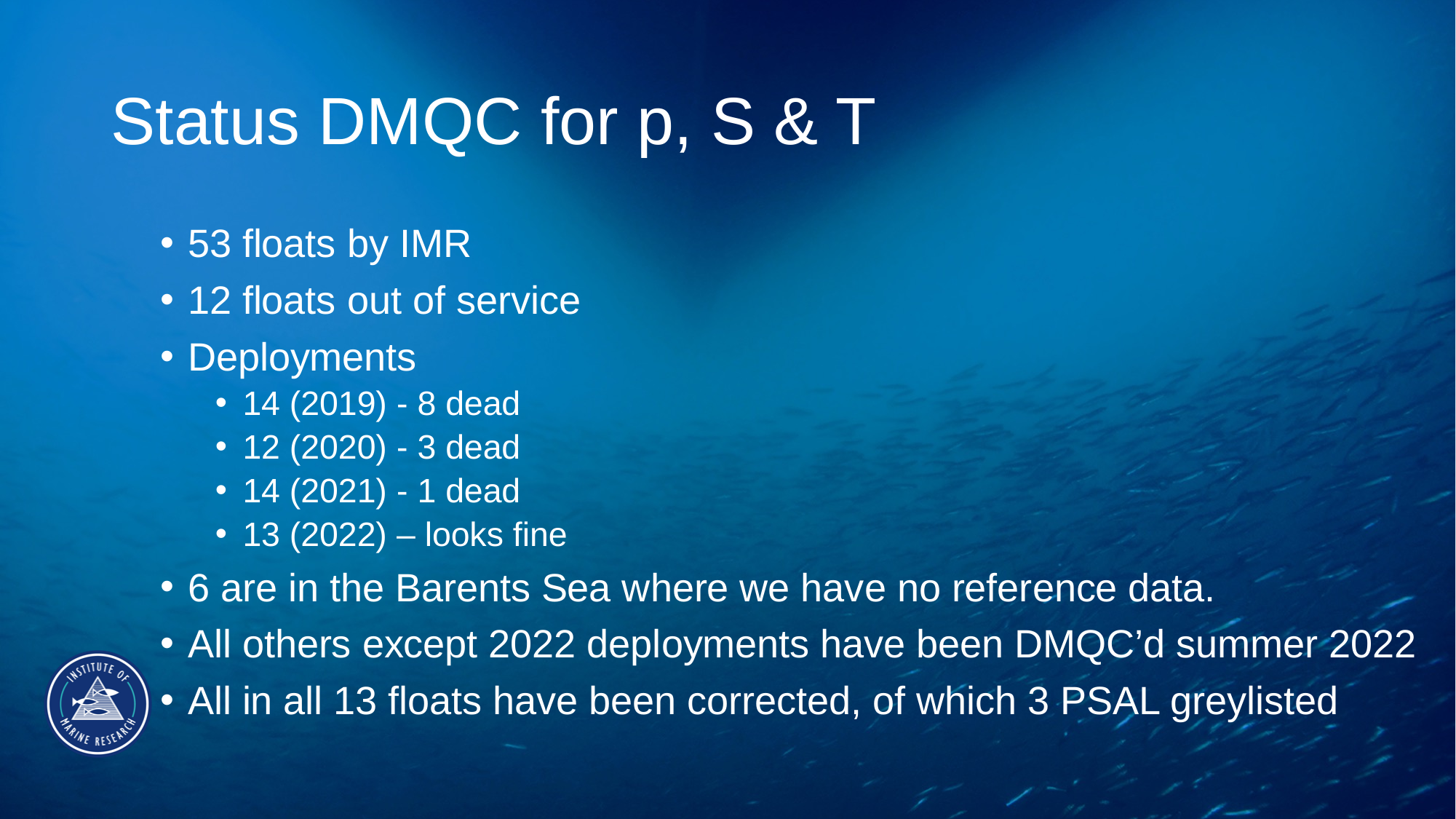

# Status DMQC for p, S & T
53 floats by IMR
12 floats out of service
Deployments
14 (2019) - 8 dead
12 (2020) - 3 dead
14 (2021) - 1 dead
13 (2022) – looks fine
6 are in the Barents Sea where we have no reference data.
All others except 2022 deployments have been DMQC’d summer 2022
All in all 13 floats have been corrected, of which 3 PSAL greylisted